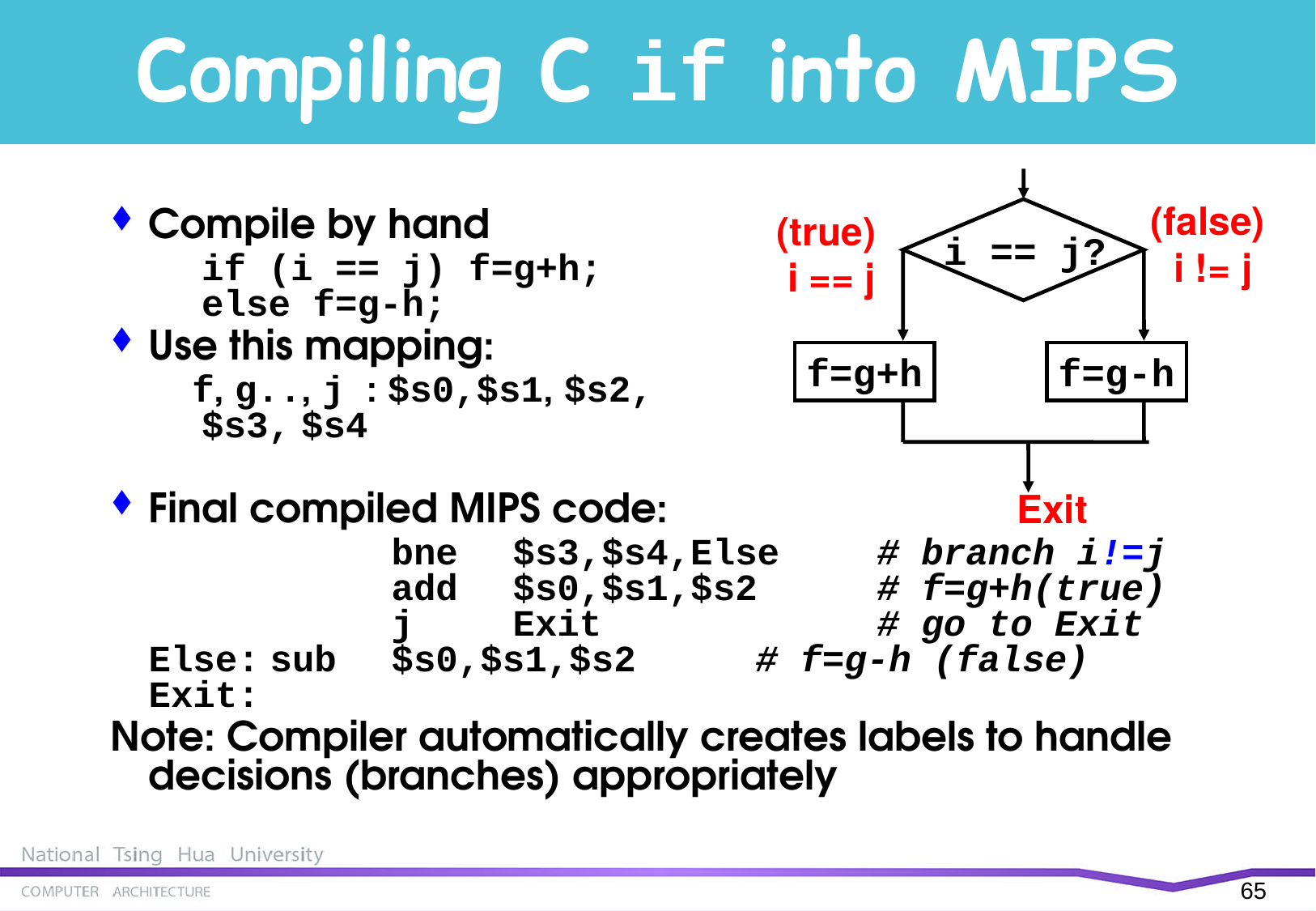

# Compiling C if into MIPS

(false)
i != j

(true)
i == j
i == j?

f=g+h
f=g-h

Exit
Compile by hand
	if (i == j) f=g+h;
else f=g-h;
Use this mapping:
  f, g.., j : $s0,$s1, $s2,
$s3, $s4

Final compiled MIPS code:
			bne	$s3,$s4,Else 	# branch i!=j
		add	$s0,$s1,$s2	# f=g+h(true)
 		j	Exit 			# go to Exit
Else:	sub	$s0,$s1,$s2	# f=g-h (false)
Exit:
Note: Compiler automatically creates labels to handle decisions (branches) appropriately
65